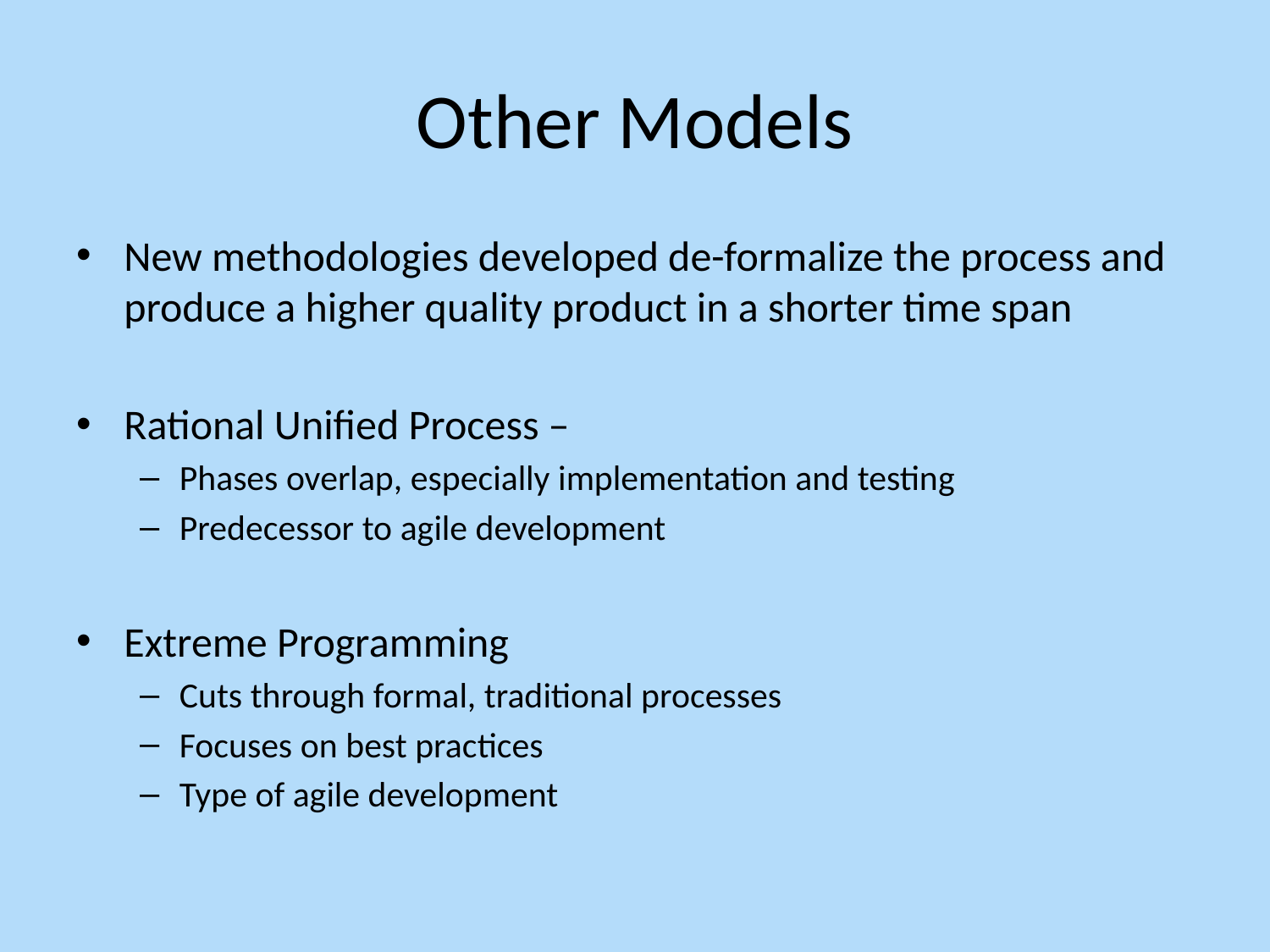

# Other Models
New methodologies developed de-formalize the process and produce a higher quality product in a shorter time span

Rational Unified Process –
Phases overlap, especially implementation and testing
Predecessor to agile development

Extreme Programming
Cuts through formal, traditional processes
Focuses on best practices
Type of agile development